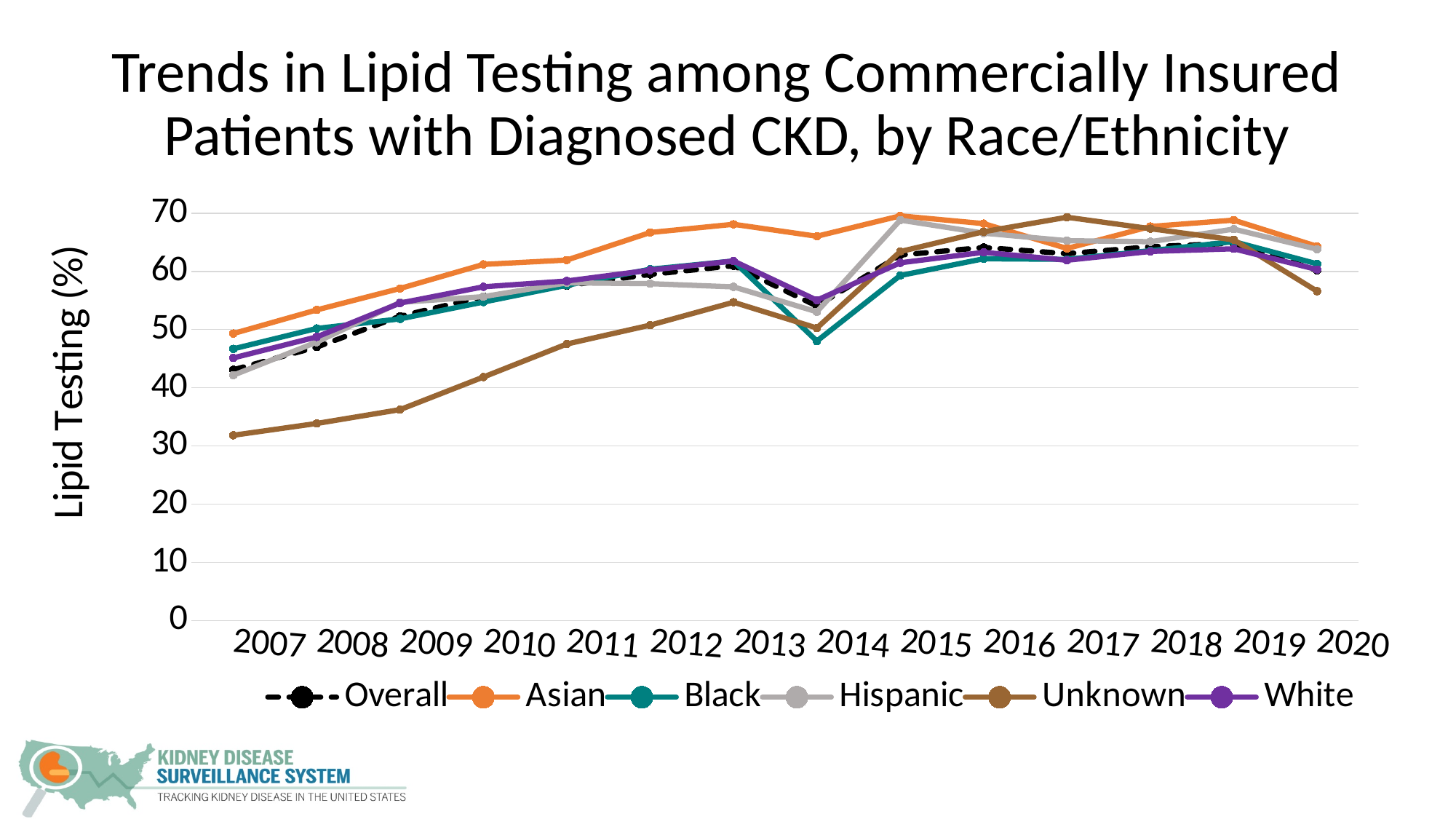

# Trends in Lipid Testing among Commercially Insured Patients with Diagnosed CKD, by Race/Ethnicity

### Chart

| Category | Overall | Asian | Black | Hispanic | Unknown | White |
|---|---|---|---|---|---|---|
| 2007 | 43.09111085600581 | 49.323889246619444 | 46.68995342648037 | 42.16618437370814 | 31.838840437292717 | 45.13271546560747 |
| 2008 | 46.995511366378686 | 53.38266384778013 | 50.19792182088075 | 47.84697203636988 | 33.86573796085025 | 48.74161735700197 |
| 2009 | 52.29467371416954 | 57.06618962432916 | 51.84336198662846 | 54.68119891008175 | 36.24363131079203 | 54.56454186612917 |
| 2010 | 55.67358545243788 | 61.20434353405726 | 54.734120606526446 | 55.66222702995064 | 41.84642897060467 | 57.3555025394084 |
| 2011 | 57.56254472750345 | 61.95112259090006 | 57.62357855650963 | 58.03740398530558 | 47.5180184752817 | 58.34981335642487 |
| 2012 | 59.47722088650515 | 66.68946648426812 | 60.37440735128794 | 57.89237869080156 | 50.761113994118666 | 60.218384270059396 |
| 2013 | 60.976081659119195 | 68.10070887313616 | 61.789332663484885 | 57.34023536421868 | 54.70352564102564 | 61.795483752524326 |
| 2014 | 54.0499246919314 | 66.0423205426749 | 48.019083177763946 | 53.05864976306234 | 50.26658567861241 | 55.04994142885859 |
| 2015 | 62.80769200837374 | 69.5438282647585 | 59.295392953929536 | 68.81158201739404 | 63.412100753051156 | 61.47565731538558 |
| 2016 | 64.11239125323301 | 68.21873687158661 | 62.16926581391274 | 66.57669263644357 | 66.81954358841587 | 63.280636362338086 |
| 2017 | 63.053038639538606 | 63.94394394394394 | 62.07286750145169 | 65.28175036121841 | 69.31250612085006 | 61.92018792683736 |
| 2018 | 64.2424974728795 | 67.72253573341023 | 63.56234806983263 | 65.10486859838275 | 67.34615874633711 | 63.43022144316689 |
| 2019 | 64.85715905086484 | 68.81364949080407 | 65.11950591009149 | 67.26907630522088 | 65.4255569316632 | 63.886396374278405 |
| 2020 | 60.18722052308279 | 64.30859113785944 | 61.30292127290692 | 63.81309963266153 | 56.59531677935098 | 60.324918341887994 |